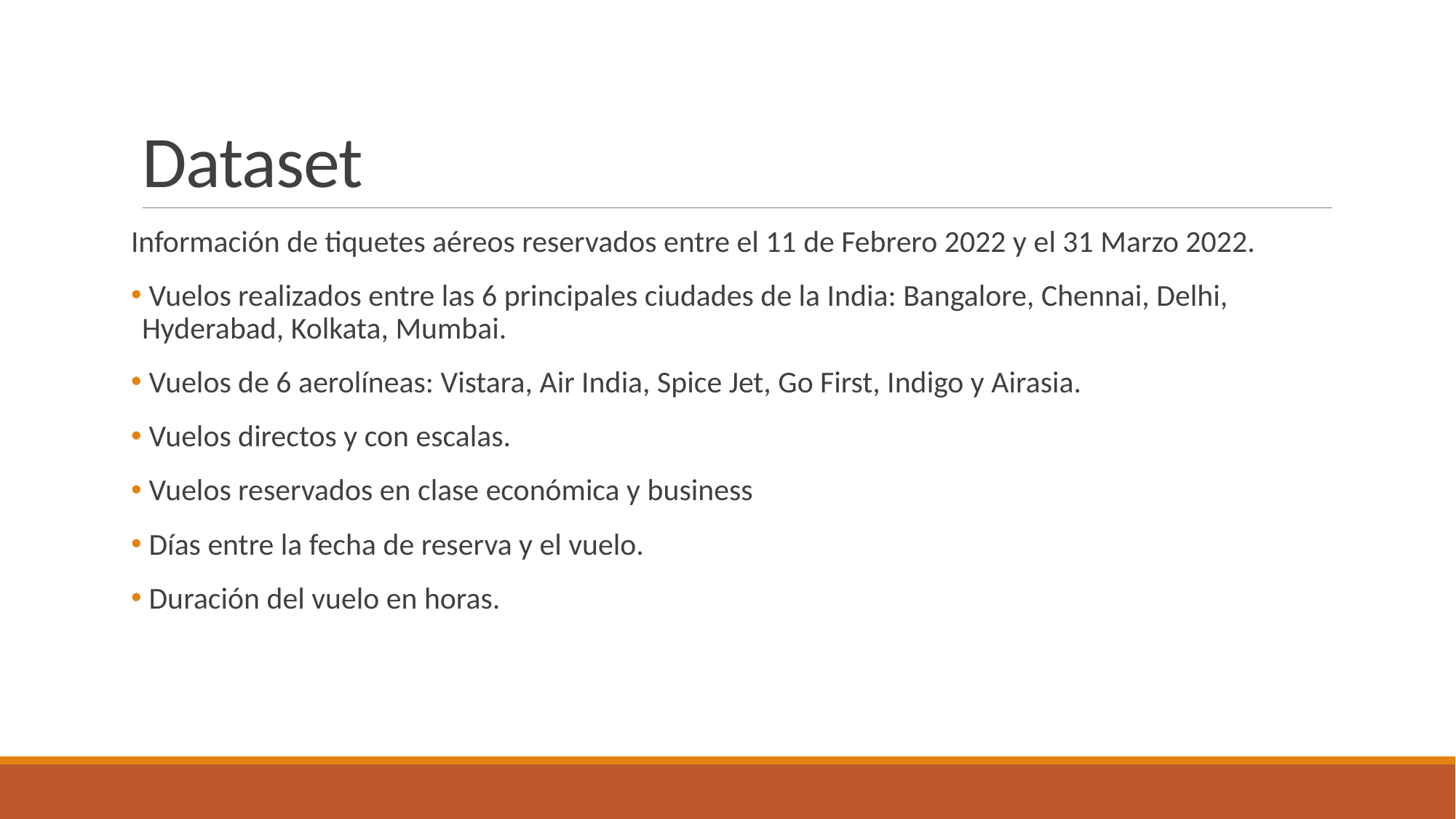

# Dataset
Información de tiquetes aéreos reservados entre el 11 de Febrero 2022 y el 31 Marzo 2022.
 Vuelos realizados entre las 6 principales ciudades de la India: Bangalore, Chennai, Delhi, Hyderabad, Kolkata, Mumbai.
 Vuelos de 6 aerolíneas: Vistara, Air India, Spice Jet, Go First, Indigo y Airasia.
 Vuelos directos y con escalas.
 Vuelos reservados en clase económica y business
 Días entre la fecha de reserva y el vuelo.
 Duración del vuelo en horas.